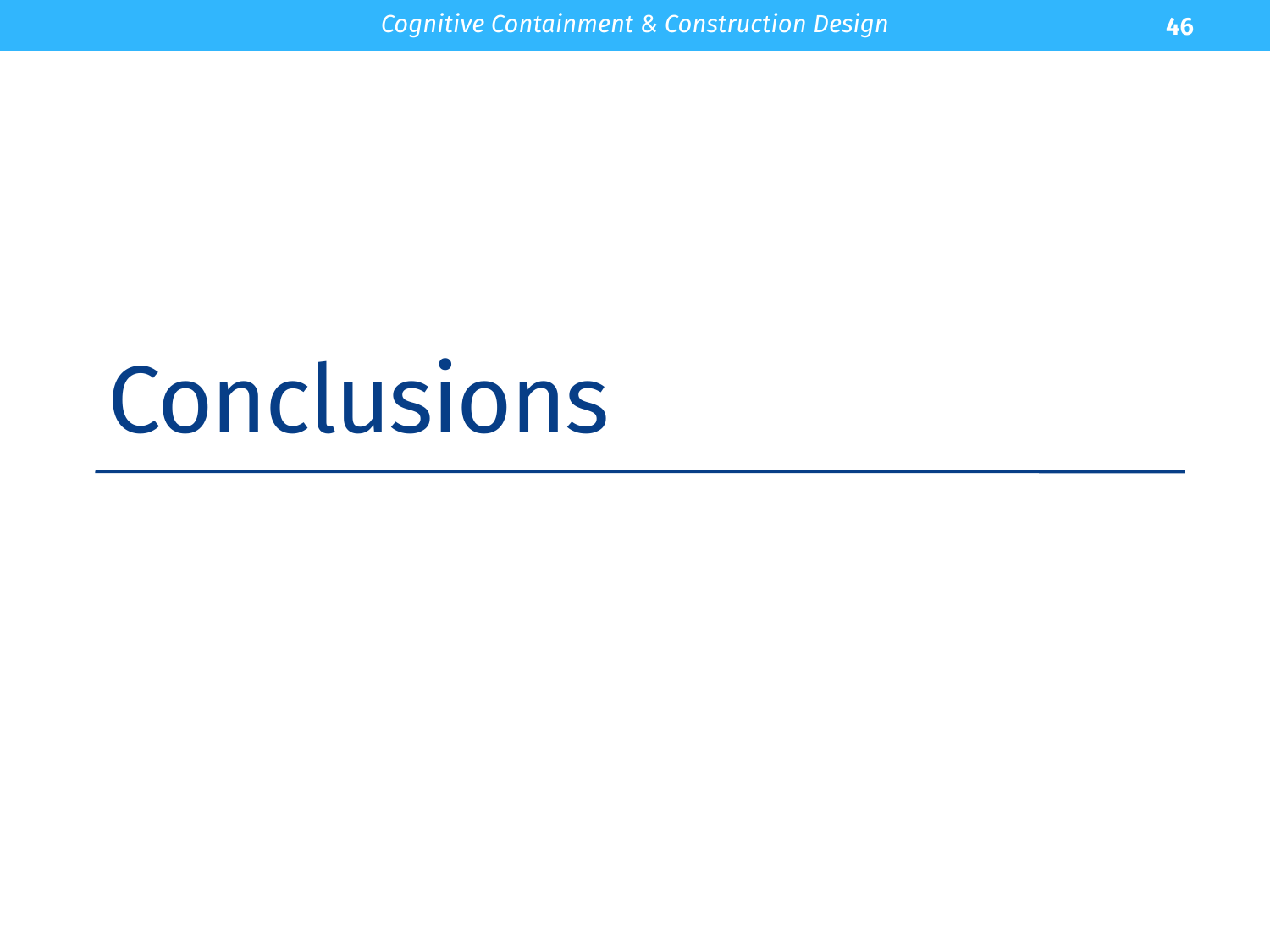

Cognitive Containment & Construction Design
46
# Conclusions